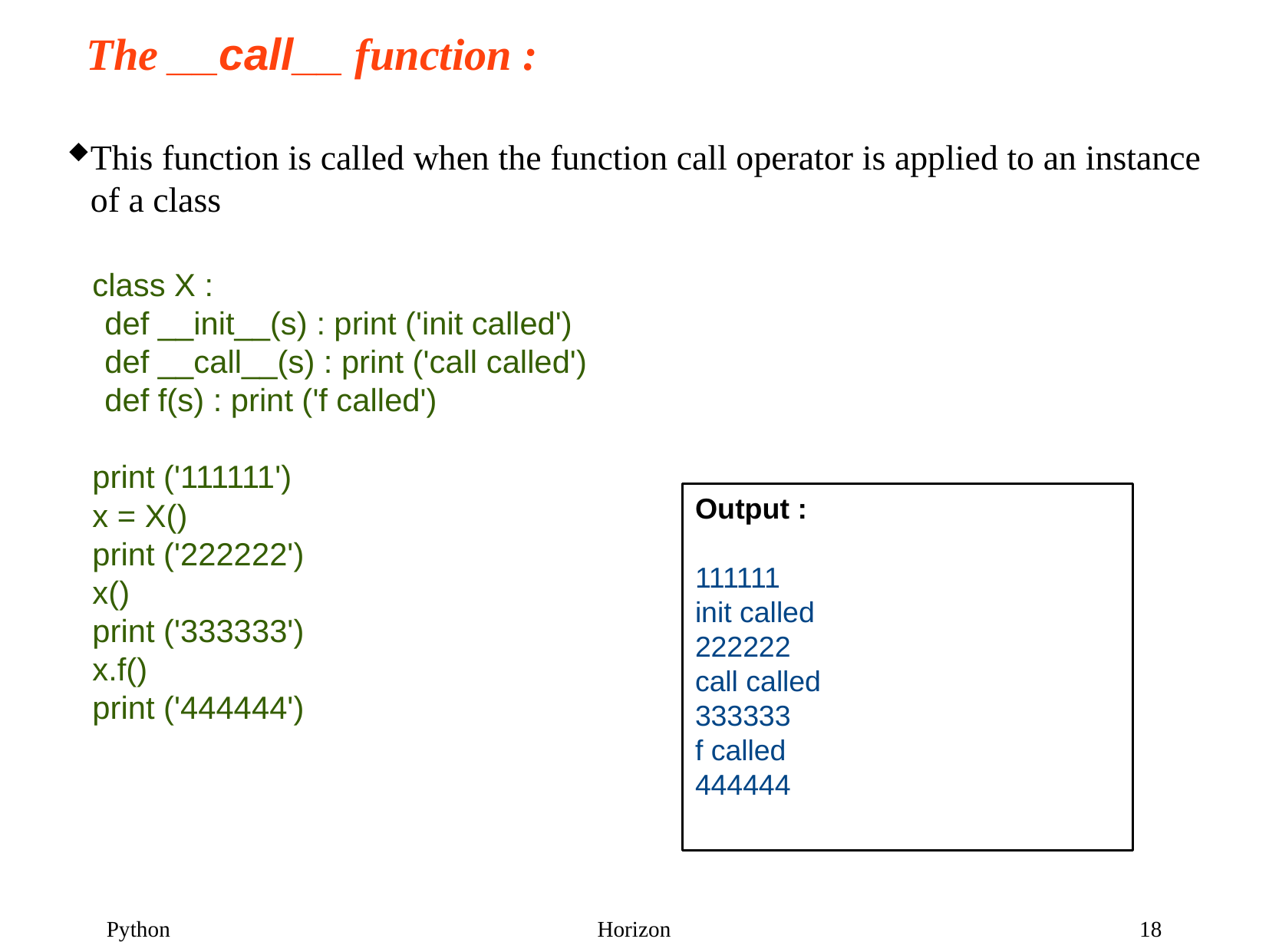

The __call__ function :
This function is called when the function call operator is applied to an instance of a class

	class X :
    def __init__(s) : print ('init called')
    def __call__(s) : print ('call called')
    def f(s) : print ('f called')

	print ('111111')
	x = X()
	print ('222222')
	x()
	print ('333333')
	x.f()
	print ('444444')

Output :

111111
init called
222222
call called
333333
f called
444444
18
Python
Horizon